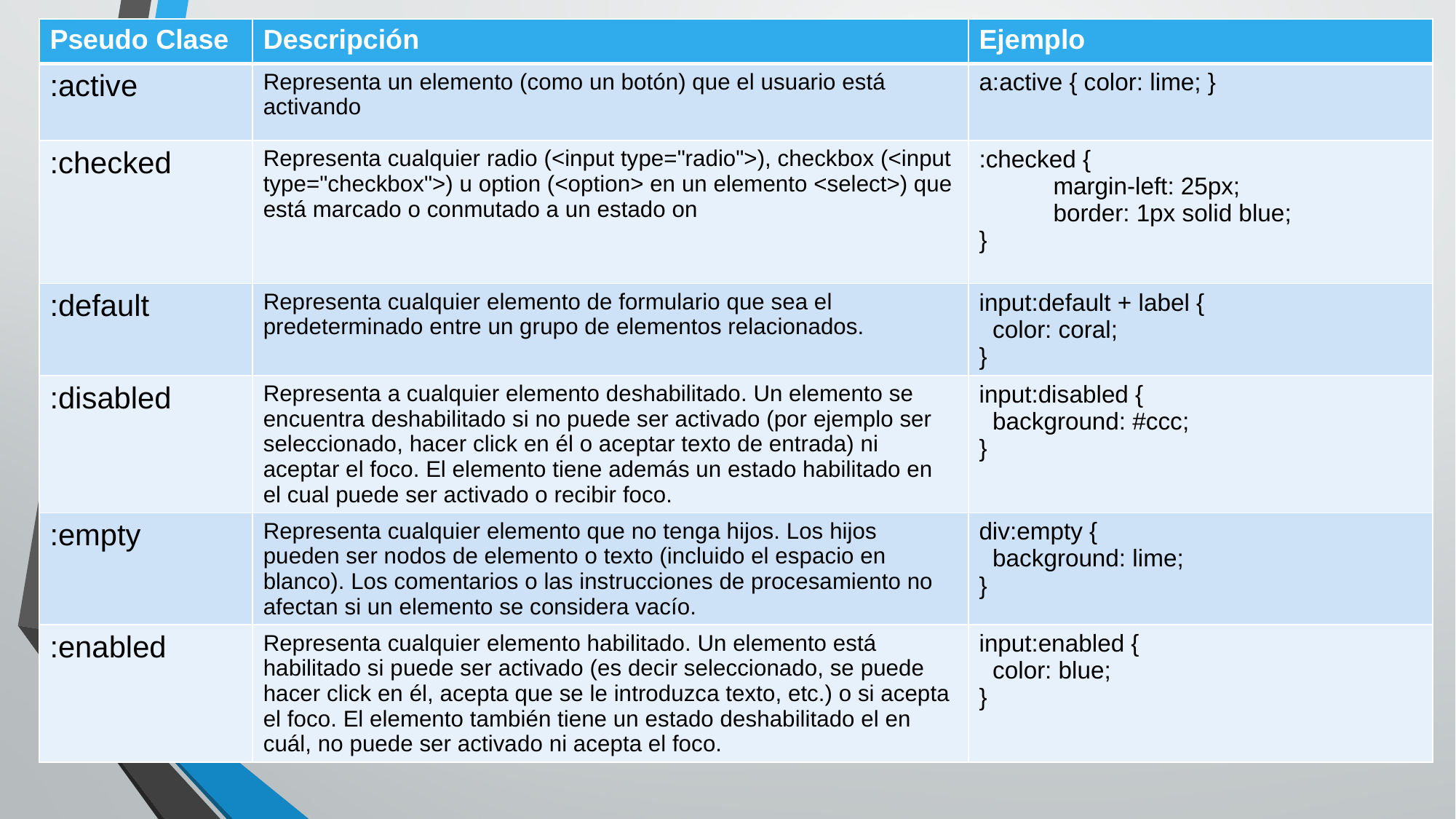

| Pseudo Clase | Descripción | Ejemplo |
| --- | --- | --- |
| :active | Representa un elemento (como un botón) que el usuario está activando | a:active { color: lime; } |
| :checked | Representa cualquier radio (<input type="radio">), checkbox (<input type="checkbox">) u option (<option> en un elemento <select>) que está marcado o conmutado a un estado on | :checked { margin-left: 25px; border: 1px solid blue; } |
| :default | Representa cualquier elemento de formulario que sea el predeterminado entre un grupo de elementos relacionados. | input:default + label { color: coral; } |
| :disabled | Representa a cualquier elemento deshabilitado. Un elemento se encuentra deshabilitado si no puede ser activado (por ejemplo ser seleccionado, hacer click en él o aceptar texto de entrada) ni aceptar el foco. El elemento tiene además un estado habilitado en el cual puede ser activado o recibir foco. | input:disabled { background: #ccc; } |
| :empty | Representa cualquier elemento que no tenga hijos. Los hijos pueden ser nodos de elemento o texto (incluido el espacio en blanco). Los comentarios o las instrucciones de procesamiento no afectan si un elemento se considera vacío. | div:empty { background: lime; } |
| :enabled | Representa cualquier elemento habilitado. Un elemento está habilitado si puede ser activado (es decir seleccionado, se puede hacer click en él, acepta que se le introduzca texto, etc.) o si acepta el foco. El elemento también tiene un estado deshabilitado el en cuál, no puede ser activado ni acepta el foco. | input:enabled { color: blue; } |